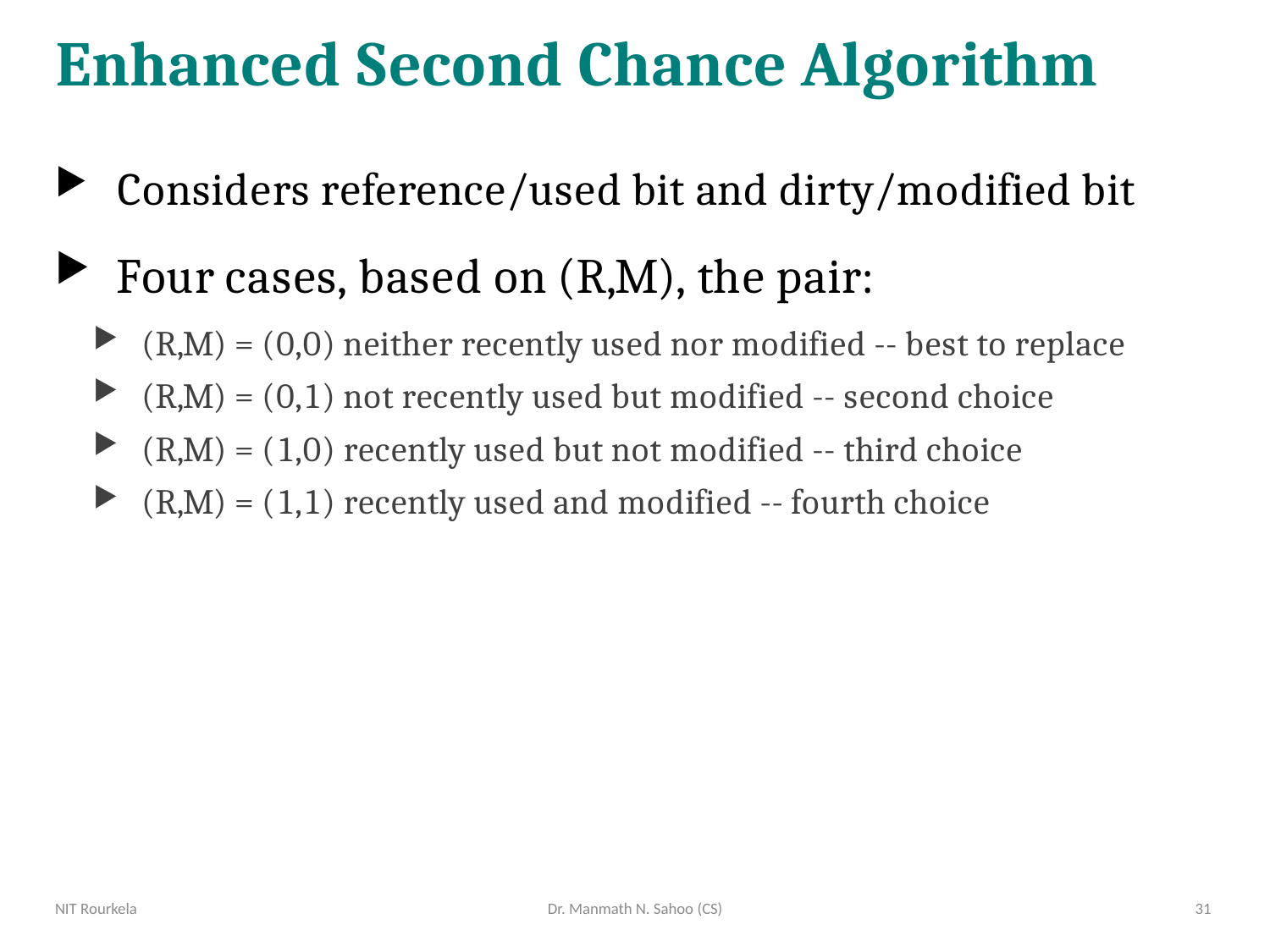

# Enhanced Second Chance Algorithm
Considers reference/used bit and dirty/modified bit
Four cases, based on (R,M), the pair:
(R,M) = (0,0) neither recently used nor modified -- best to replace
(R,M) = (0,1) not recently used but modified -- second choice
(R,M) = (1,0) recently used but not modified -- third choice
(R,M) = (1,1) recently used and modified -- fourth choice
NIT Rourkela
Dr. Manmath N. Sahoo (CS)
31